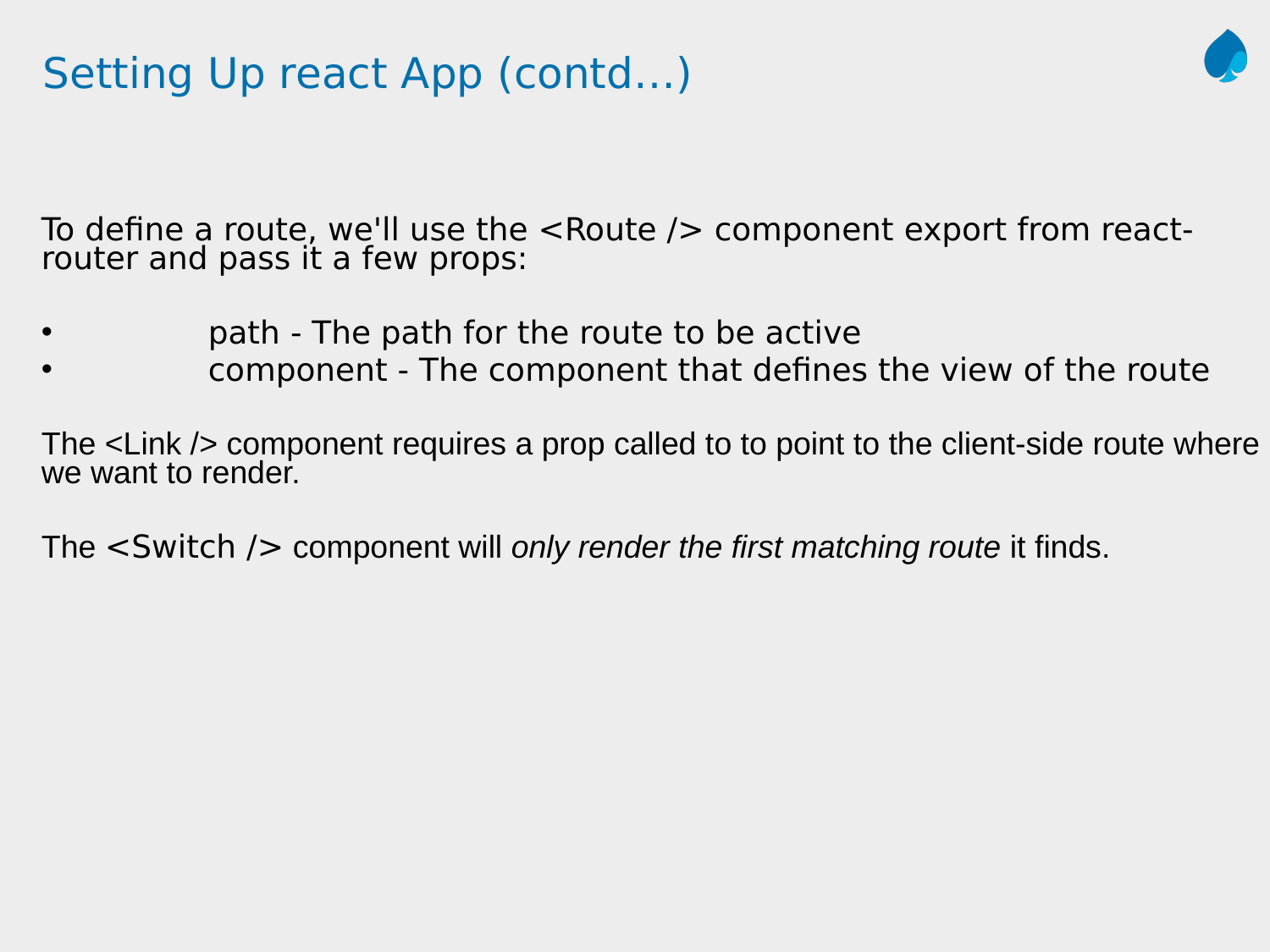

Setting Up react App (contd…)
To define a route, we'll use the <Route /> component export from react-router and pass it a few props:

	path - The path for the route to be active
	component - The component that defines the view of the route

The <Link /> component requires a prop called to to point to the client-side route where we want to render.

The <Switch /> component will only render the first matching route it finds.